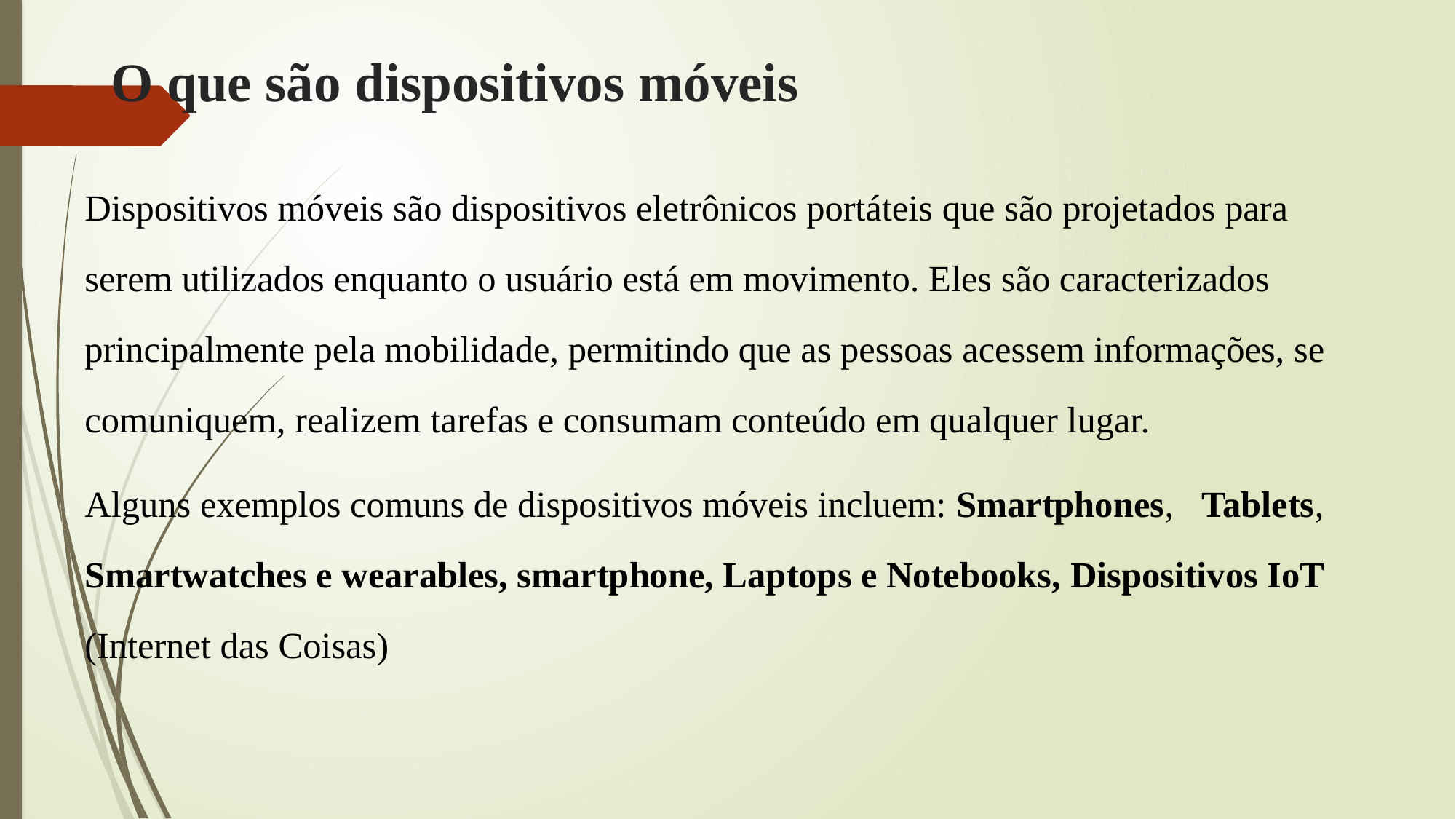

# O que são dispositivos móveis
Dispositivos móveis são dispositivos eletrônicos portáteis que são projetados para serem utilizados enquanto o usuário está em movimento. Eles são caracterizados principalmente pela mobilidade, permitindo que as pessoas acessem informações, se comuniquem, realizem tarefas e consumam conteúdo em qualquer lugar.
Alguns exemplos comuns de dispositivos móveis incluem: Smartphones,   Tablets, Smartwatches e wearables, smartphone, Laptops e Notebooks, Dispositivos IoT (Internet das Coisas)